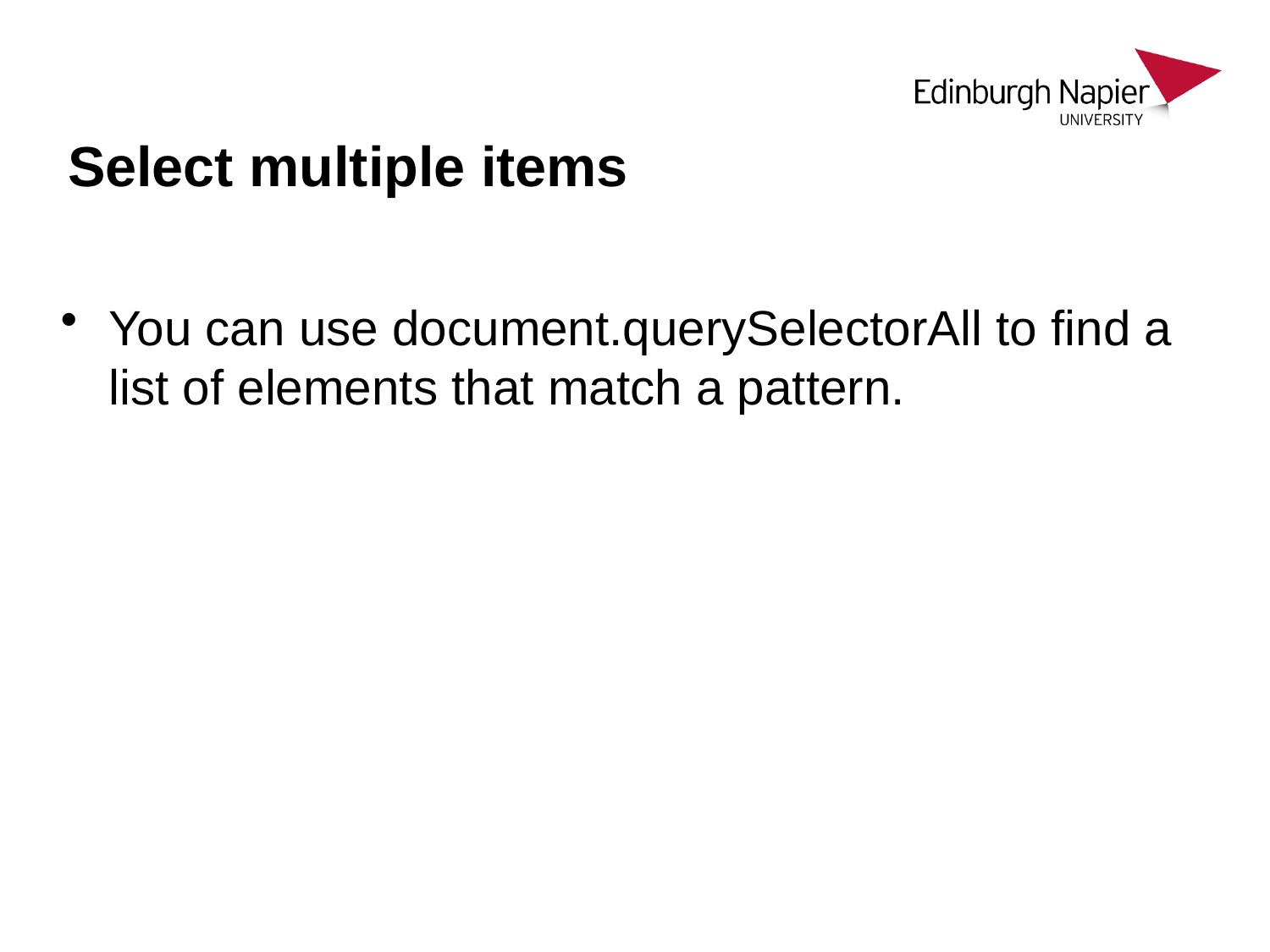

# Select multiple items
You can use document.querySelectorAll to find a list of elements that match a pattern.